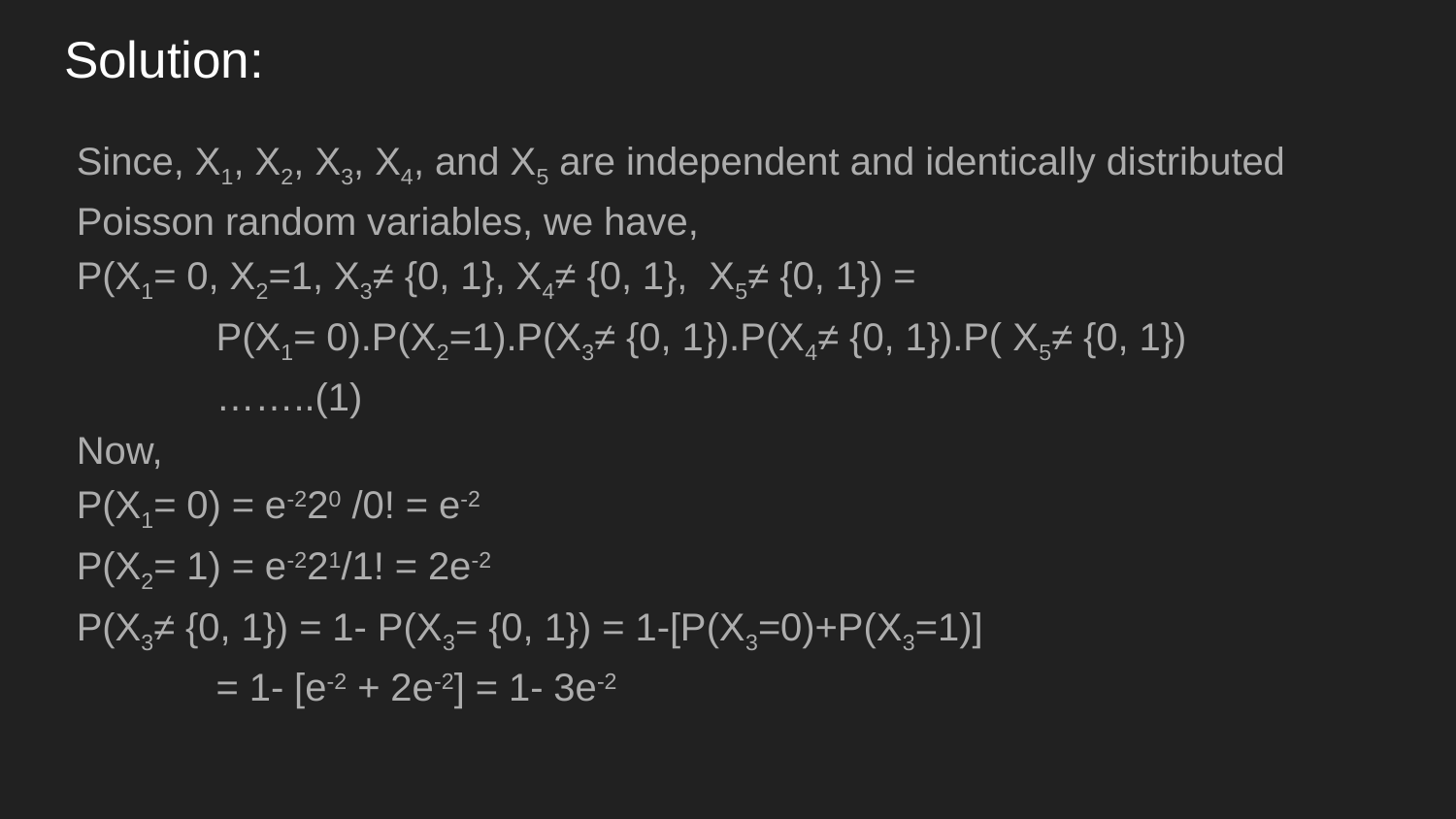

# Solution:
Since, X1, X2, X3, X4, and X5 are independent and identically distributed Poisson random variables, we have,
P(X1= 0, X2=1, X3≠ {0, 1}, X4≠ {0, 1},  X5≠ {0, 1}) =
				P(X1= 0).P(X2=1).P(X3≠ {0, 1}).P(X4≠ {0, 1}).P( X5≠ {0, 1})
																……..(1)
Now,
P(X1= 0) = e-220 /0! = e-2
P(X2= 1) = e-221/1! = 2e-2
P(X3≠ {0, 1}) = 1- P(X3= {0, 1}) = 1-[P(X3=0)+P(X3=1)]
								= 1- [e-2 + 2e-2] = 1- 3e-2